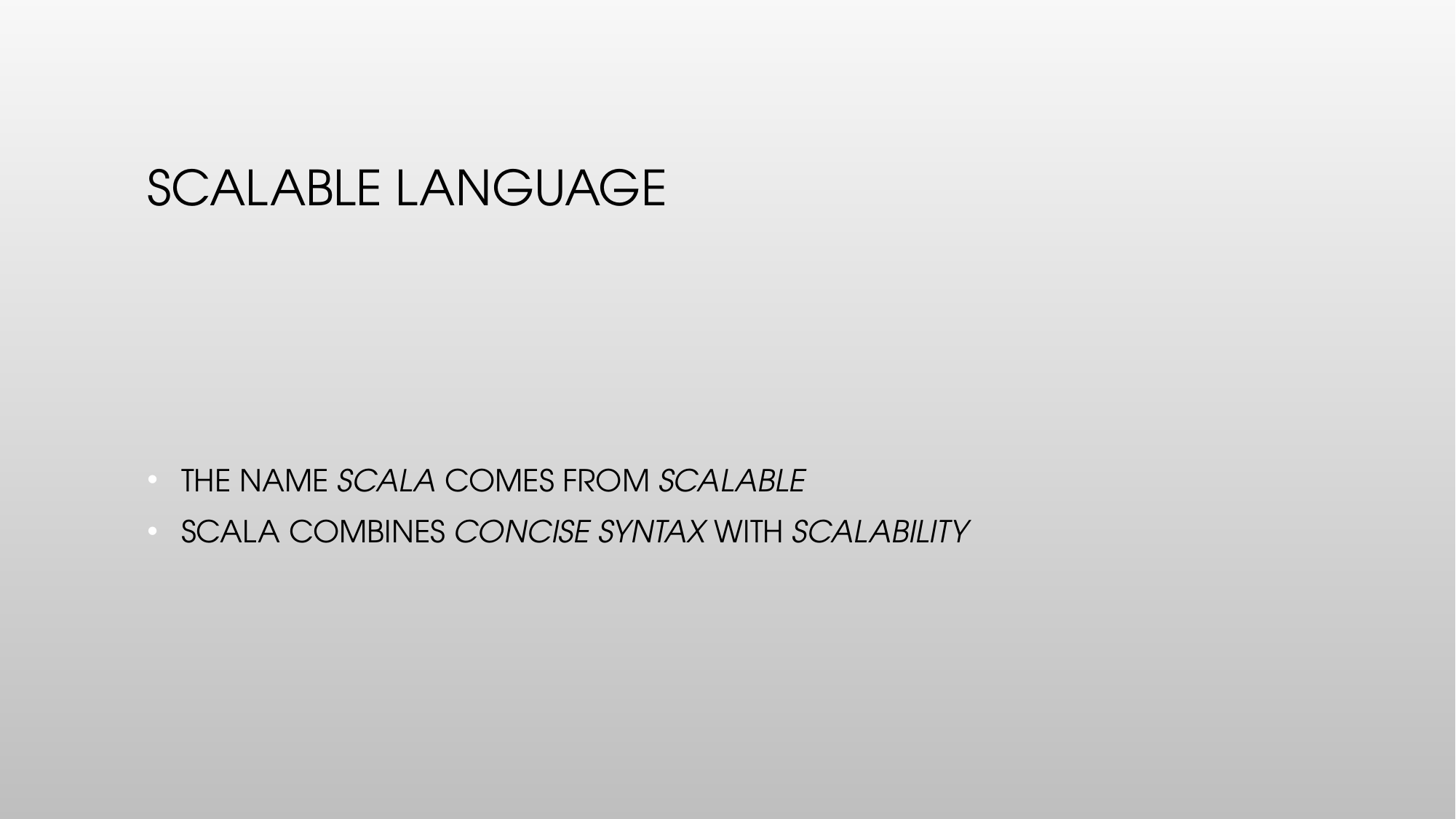

# SCALABLE LANGUAGE
THE NAME SCALA COMES FROM SCALABLE
SCALA COMBINES CONCISE SYNTAX WITH SCALABILITY